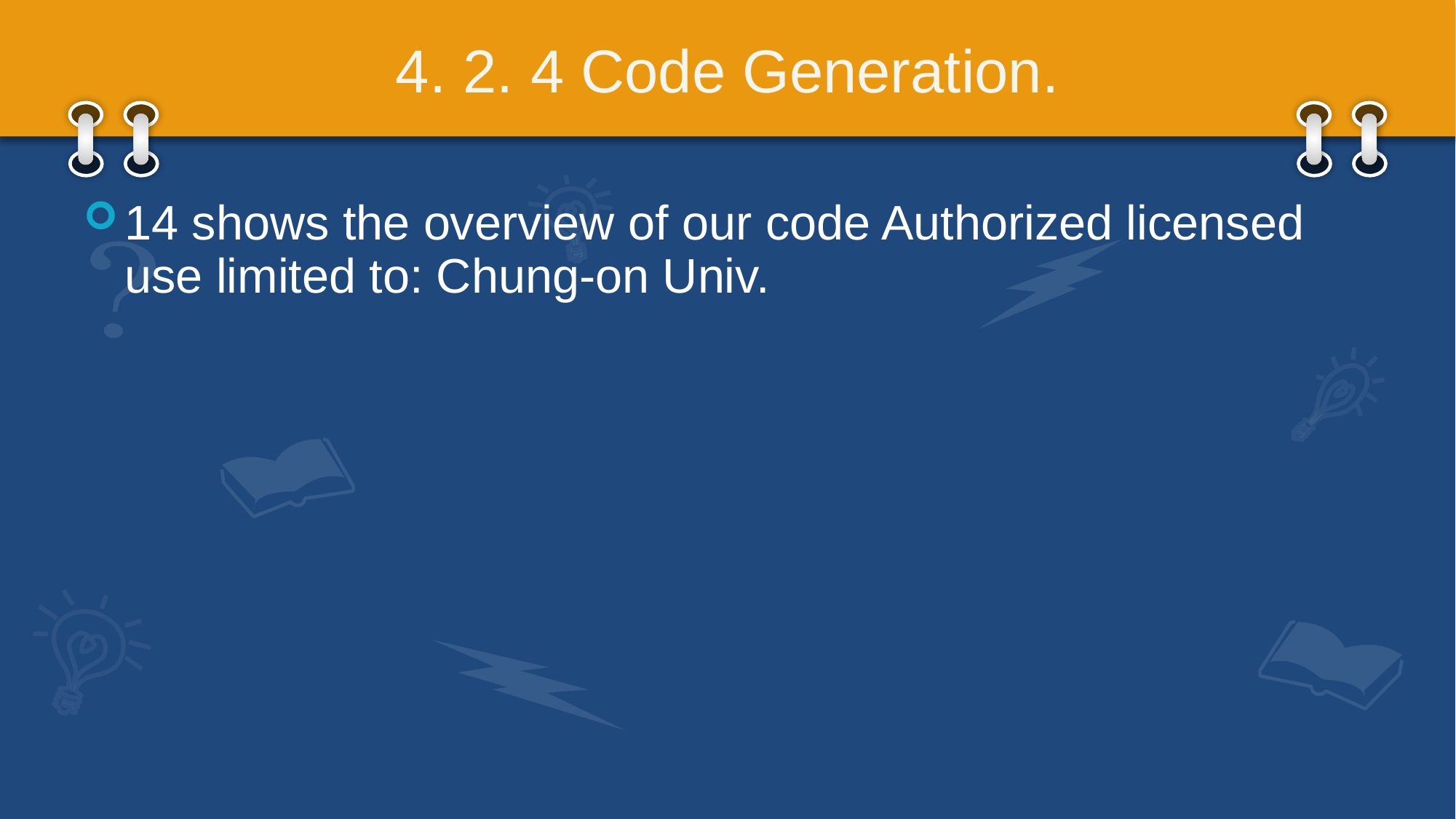

# 4. 2. 4 Code Generation.
14 shows the overview of our code Authorized licensed use limited to: Chung-on Univ.